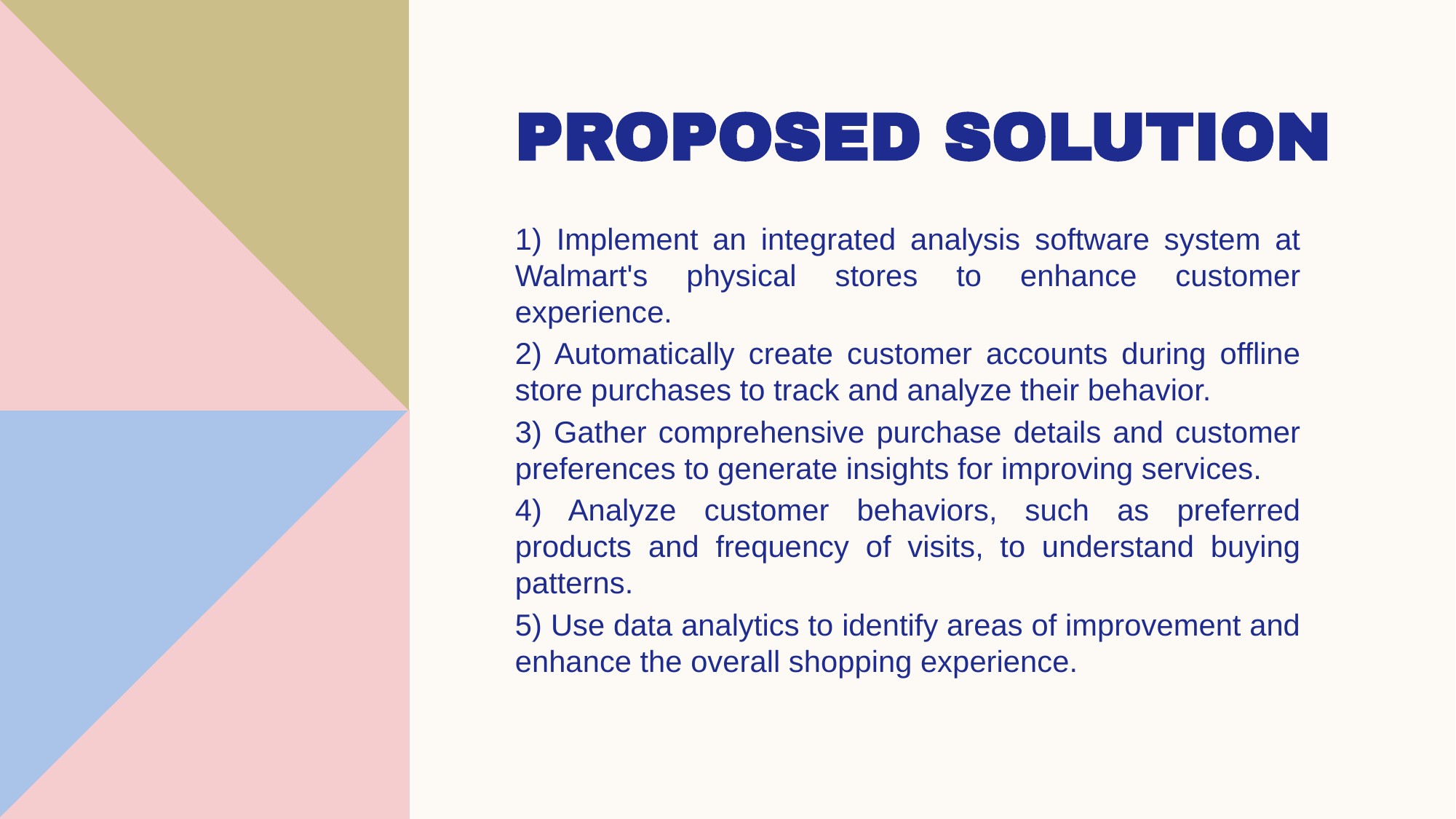

# PROPOSED SOLUTION
1) Implement an integrated analysis software system at Walmart's physical stores to enhance customer experience.
2) Automatically create customer accounts during offline store purchases to track and analyze their behavior.
3) Gather comprehensive purchase details and customer preferences to generate insights for improving services.
4) Analyze customer behaviors, such as preferred products and frequency of visits, to understand buying patterns.
5) Use data analytics to identify areas of improvement and enhance the overall shopping experience.